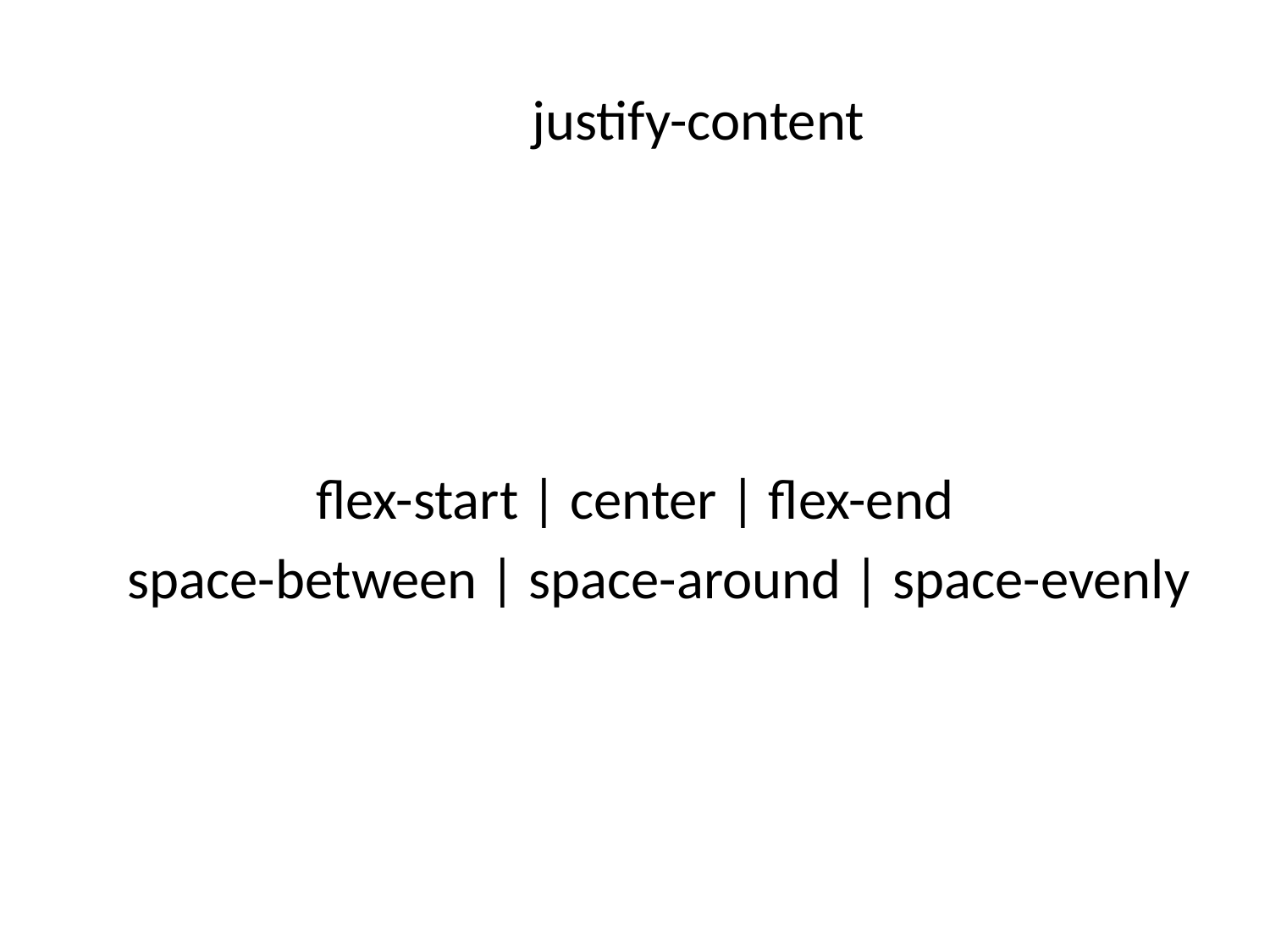

# justify-content
flex-start | center | flex-end
space-between | space-around | space-evenly